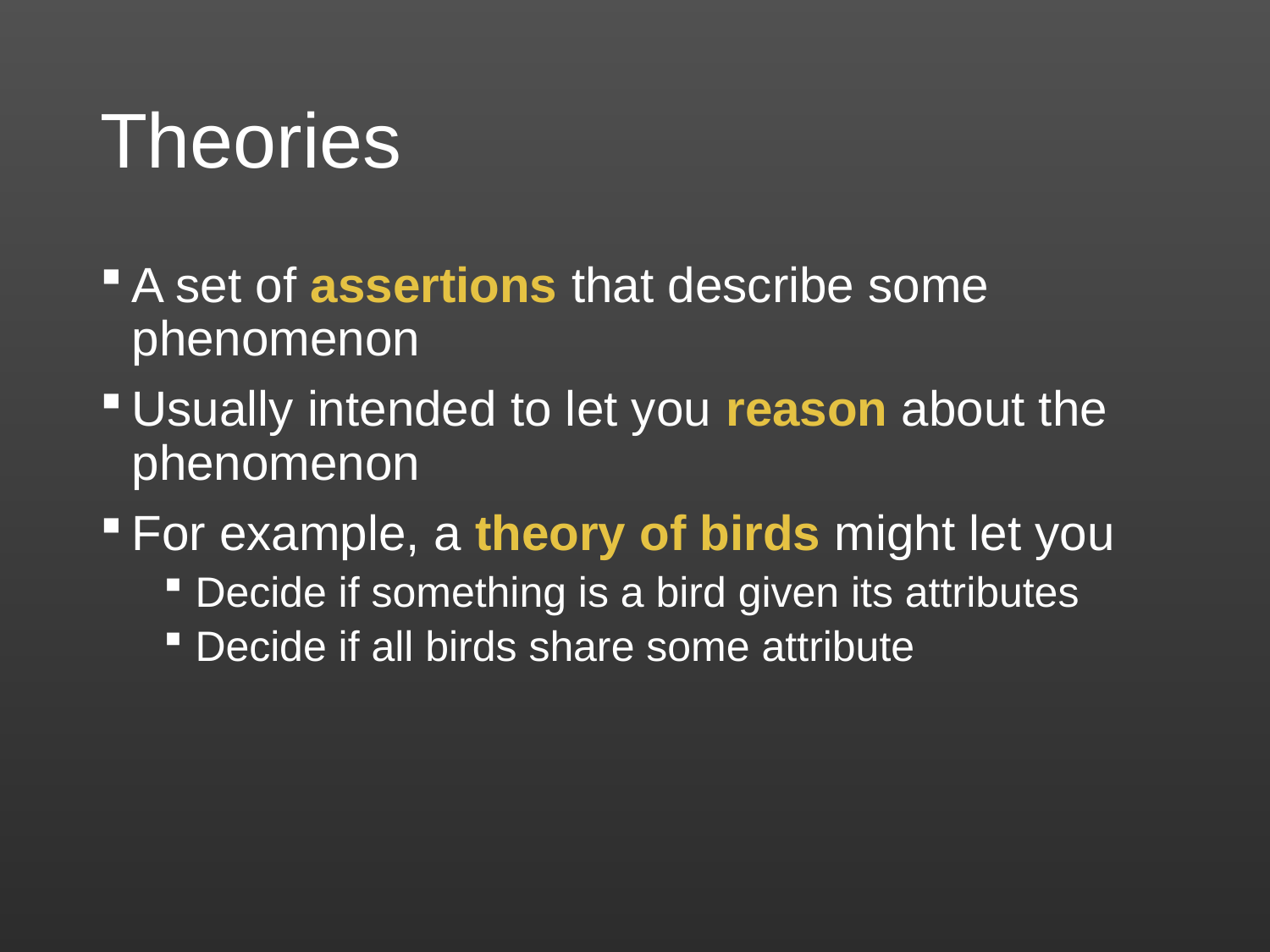

# Theories
A set of assertions that describe some phenomenon
Usually intended to let you reason about the phenomenon
For example, a theory of birds might let you
Decide if something is a bird given its attributes
Decide if all birds share some attribute